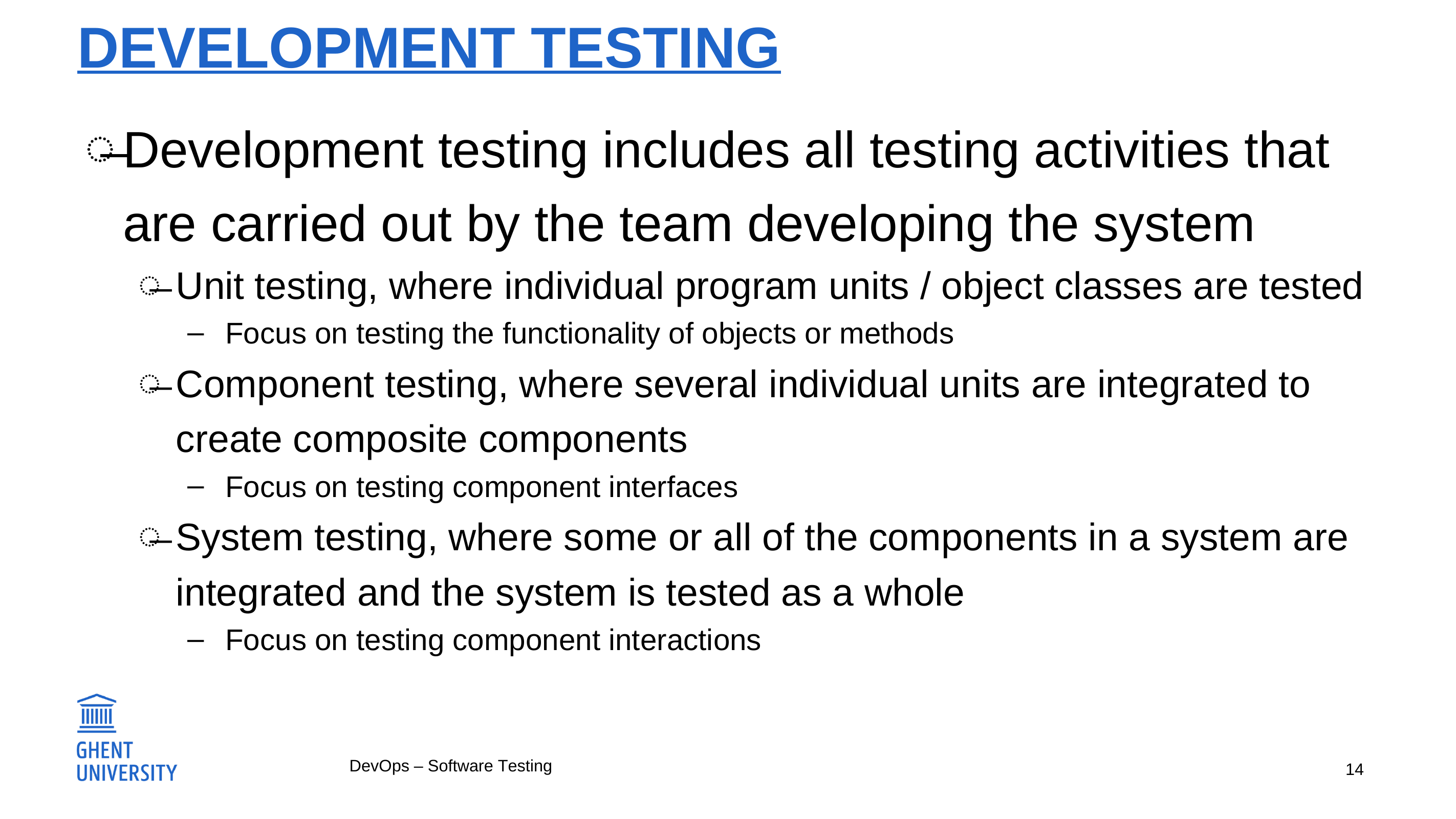

# Development testing
Development testing includes all testing activities that are carried out by the team developing the system
Unit testing, where individual program units / object classes are tested
Focus on testing the functionality of objects or methods
Component testing, where several individual units are integrated to create composite components
Focus on testing component interfaces
System testing, where some or all of the components in a system are integrated and the system is tested as a whole
Focus on testing component interactions